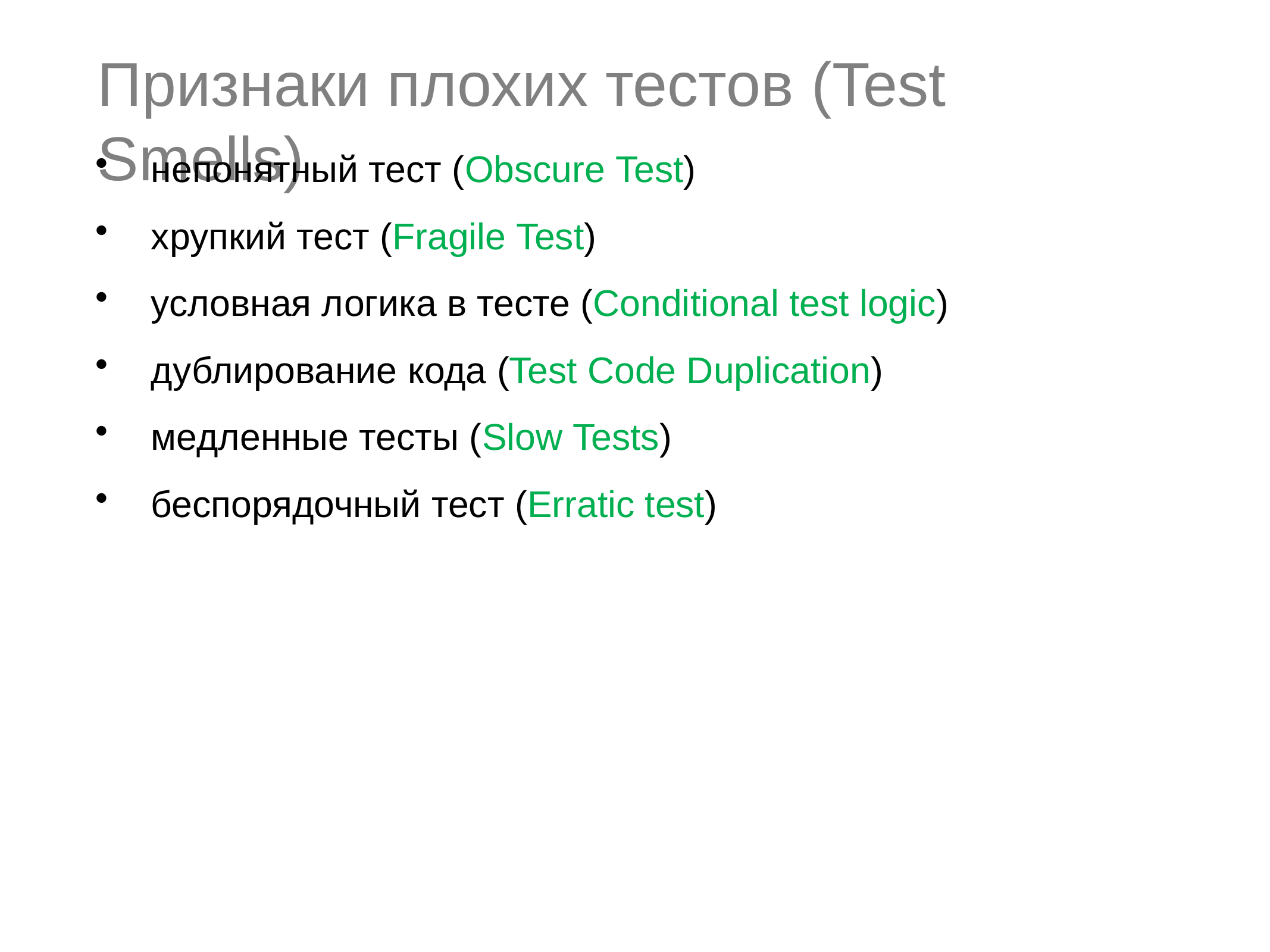

# Признаки плохих тестов (Test Smells)
непонятный тест (Obscure Test)
хрупкий тест (Fragile Test)
условная логика в тесте (Conditional test logic)
дублирование кода (Test Code Duplication)
медленные тесты (Slow Tests)
беспорядочный тест (Erratic test)